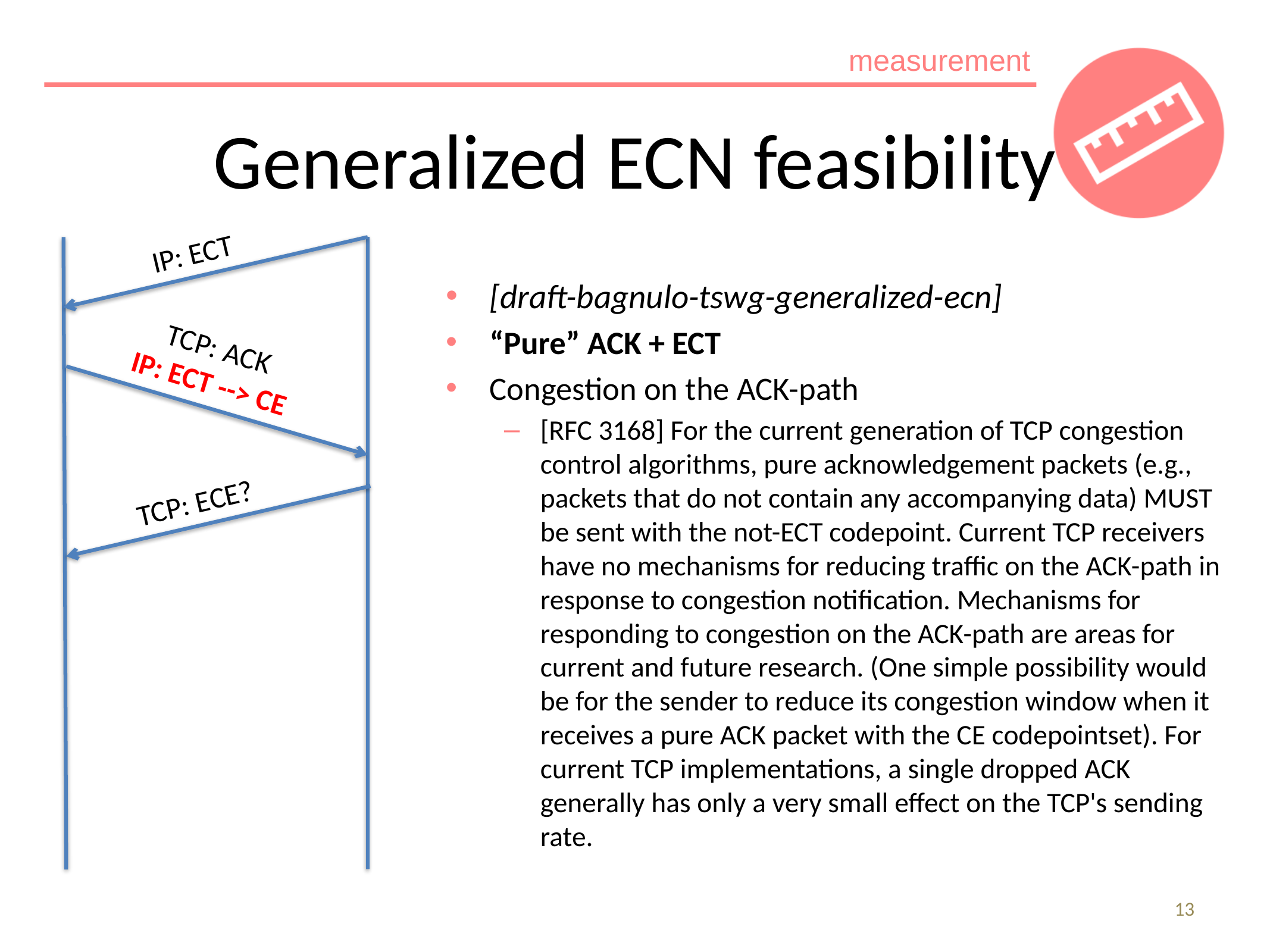

# Generalized ECN feasibility
IP: ECT
[draft-bagnulo-tswg-generalized-ecn]
“Pure” ACK + ECT
Congestion on the ACK-path
[RFC 3168] For the current generation of TCP congestion control algorithms, pure acknowledgement packets (e.g., packets that do not contain any accompanying data) MUST be sent with the not-ECT codepoint. Current TCP receivers have no mechanisms for reducing traffic on the ACK-path in response to congestion notification. Mechanisms for responding to congestion on the ACK-path are areas for current and future research. (One simple possibility would be for the sender to reduce its congestion window when it receives a pure ACK packet with the CE codepointset). For current TCP implementations, a single dropped ACK generally has only a very small effect on the TCP's sending rate.

TCP: ACK
IP: ECT --> CE
TCP: ECE?
13